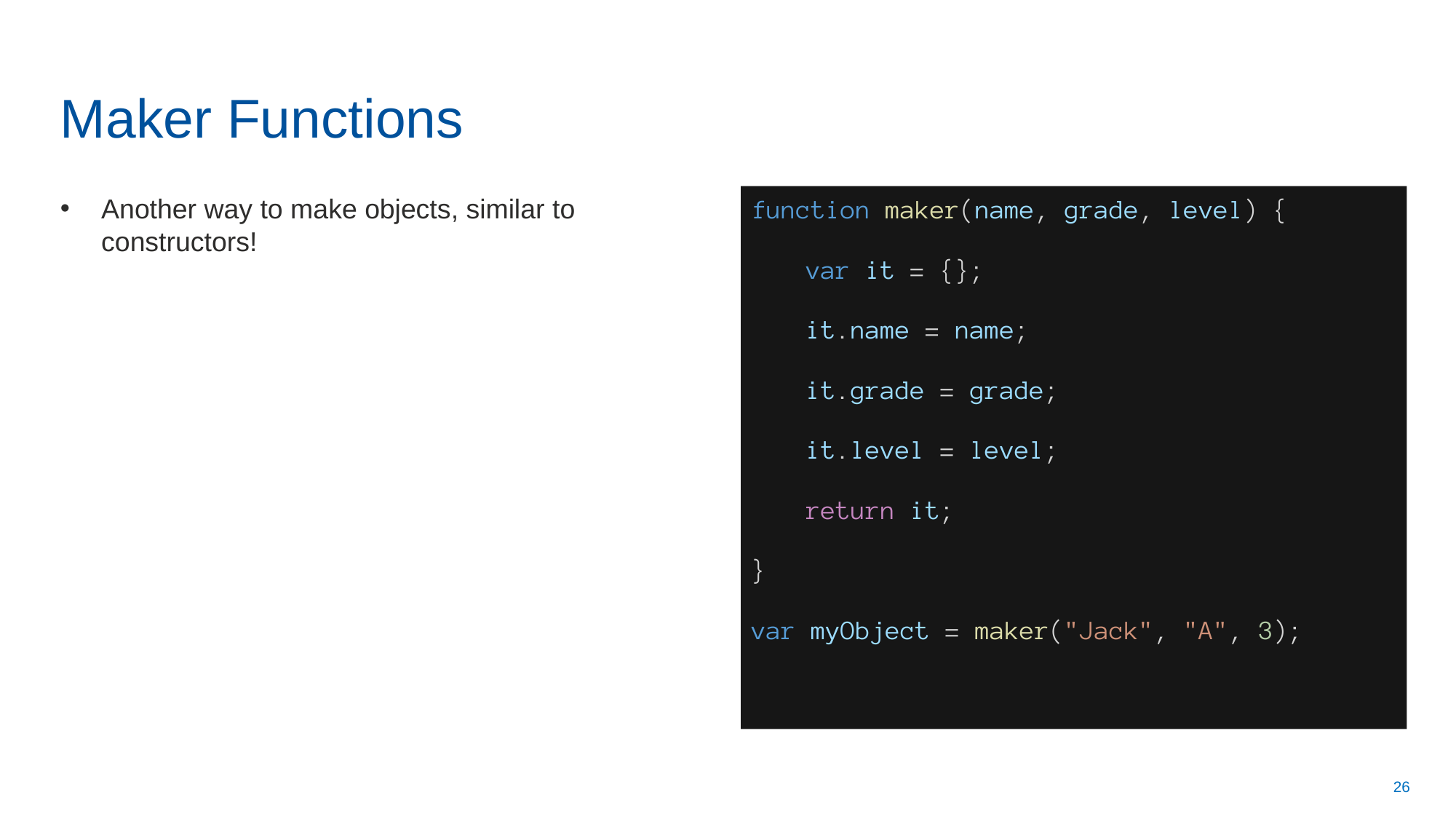

# Maker Functions
Another way to make objects, similar to constructors!

function maker(name, grade, level) {
var it = {};
it.name = name;
it.grade = grade;
it.level = level;
return it;
}
var myObject = maker("Jack", "A", 3);